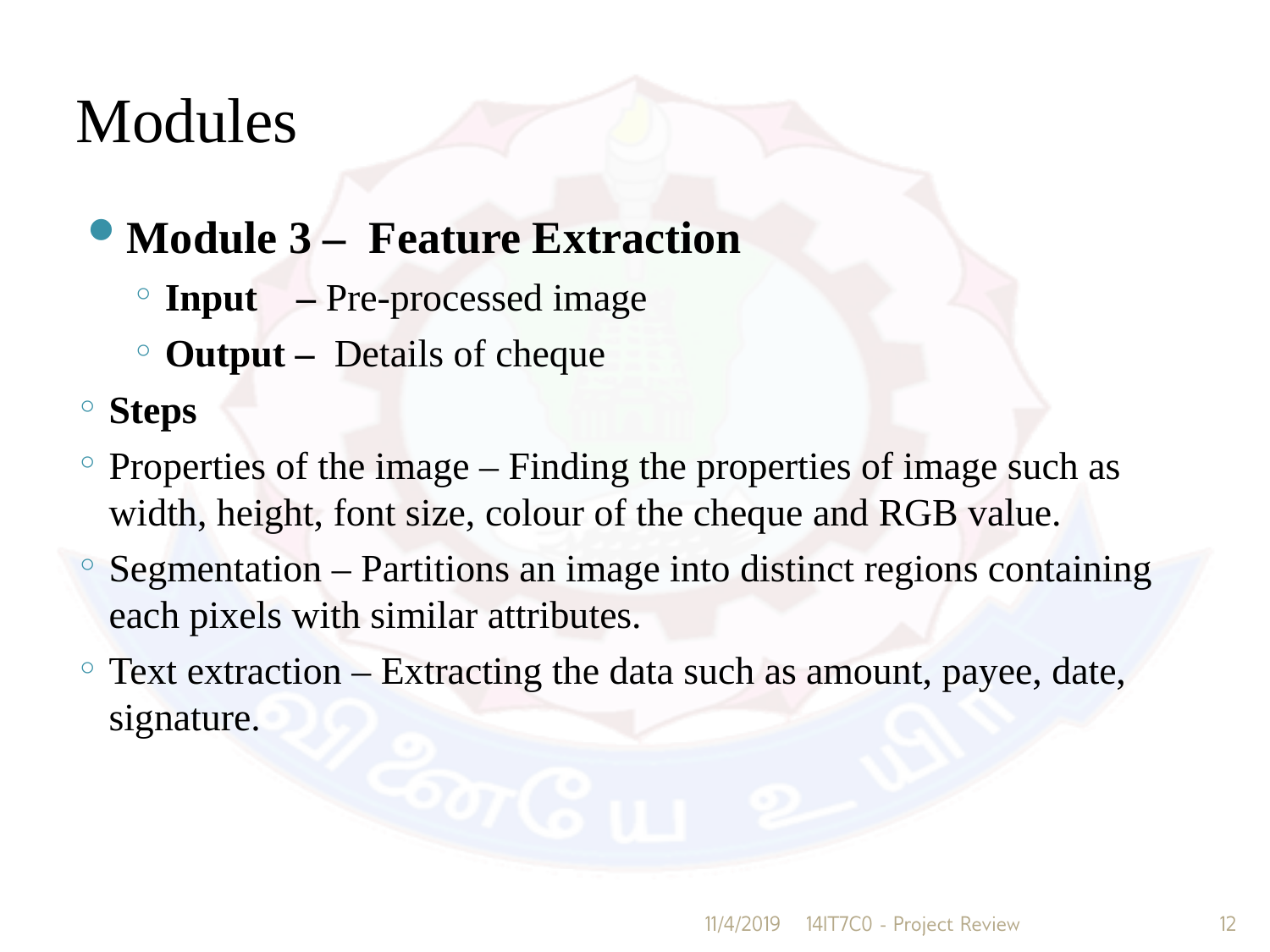

# Modules
Module 3 –  Feature Extraction
Input    – Pre-processed image
Output –  Details of cheque
Steps
Properties of the image – Finding the properties of image such as width, height, font size, colour of the cheque and RGB value.
Segmentation – Partitions an image into distinct regions containing each pixels with similar attributes.
Text extraction – Extracting the data such as amount, payee, date, signature.
11/4/2019
14IT7C0 - Project Review
12